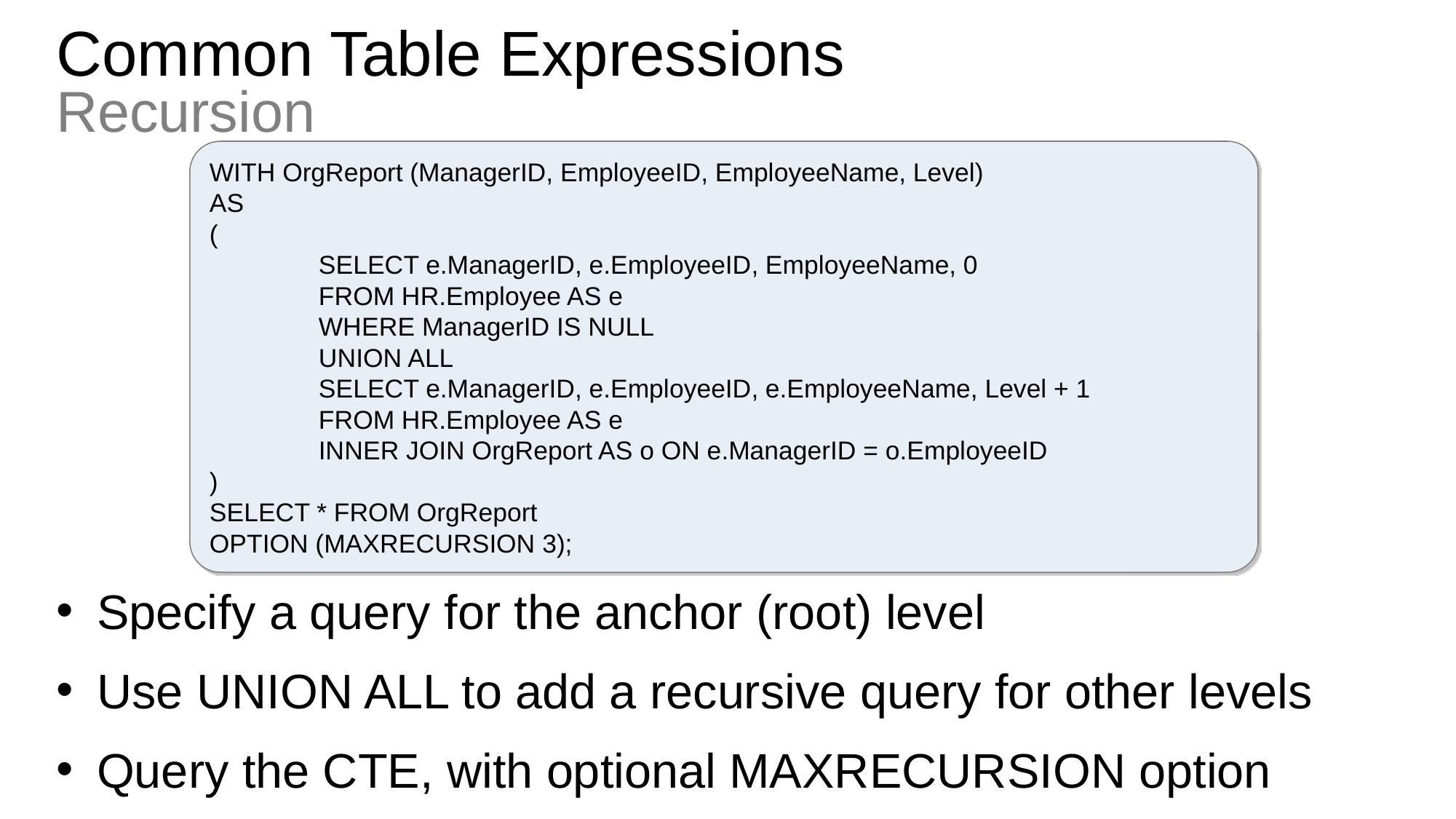

# Common Table Expressions Recursion
WITH OrgReport (ManagerID, EmployeeID, EmployeeName, Level)
AS
(
	SELECT e.ManagerID, e.EmployeeID, EmployeeName, 0
	FROM HR.Employee AS e
	WHERE ManagerID IS NULL
	UNION ALL
	SELECT e.ManagerID, e.EmployeeID, e.EmployeeName, Level + 1
	FROM HR.Employee AS e
	INNER JOIN OrgReport AS o ON e.ManagerID = o.EmployeeID
)
SELECT * FROM OrgReport
OPTION (MAXRECURSION 3);
Specify a query for the anchor (root) level
Use UNION ALL to add a recursive query for other levels
Query the CTE, with optional MAXRECURSION option